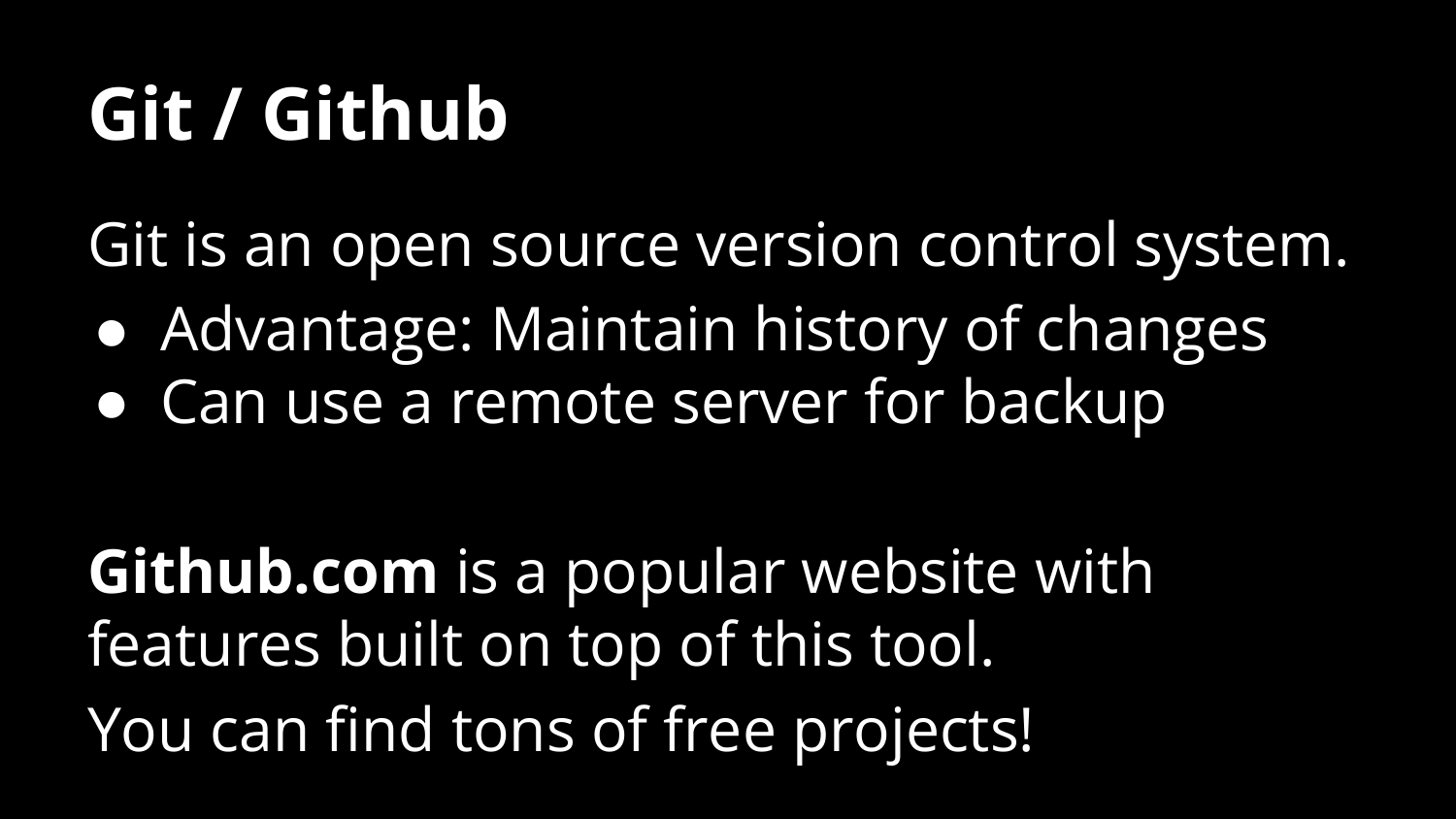

# Git / Github
Git is an open source version control system.
Advantage: Maintain history of changes
Can use a remote server for backup

Github.com is a popular website with features built on top of this tool.
You can find tons of free projects!